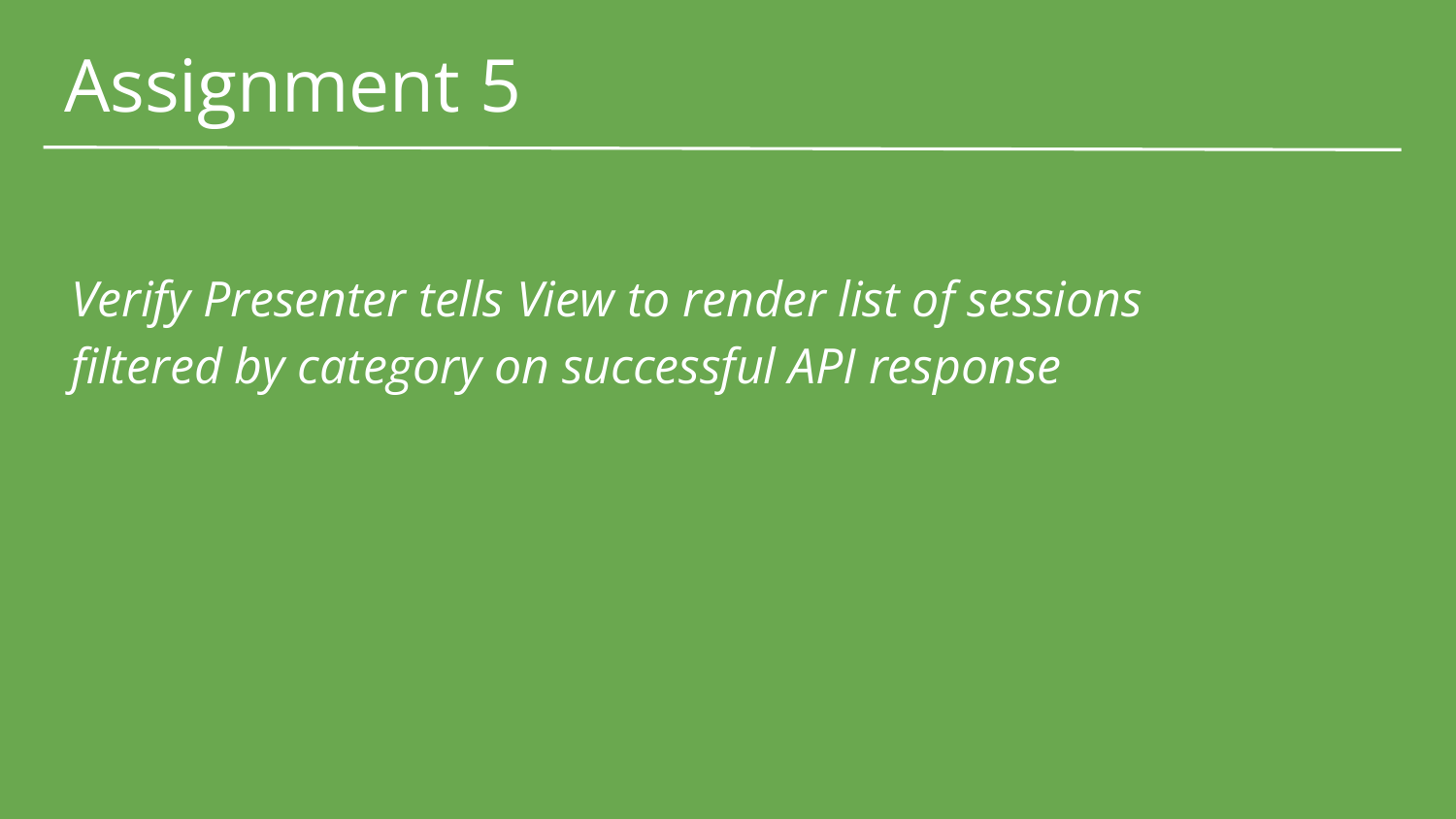

# Assignment 5
Verify Presenter tells View to render list of sessions filtered by category on successful API response